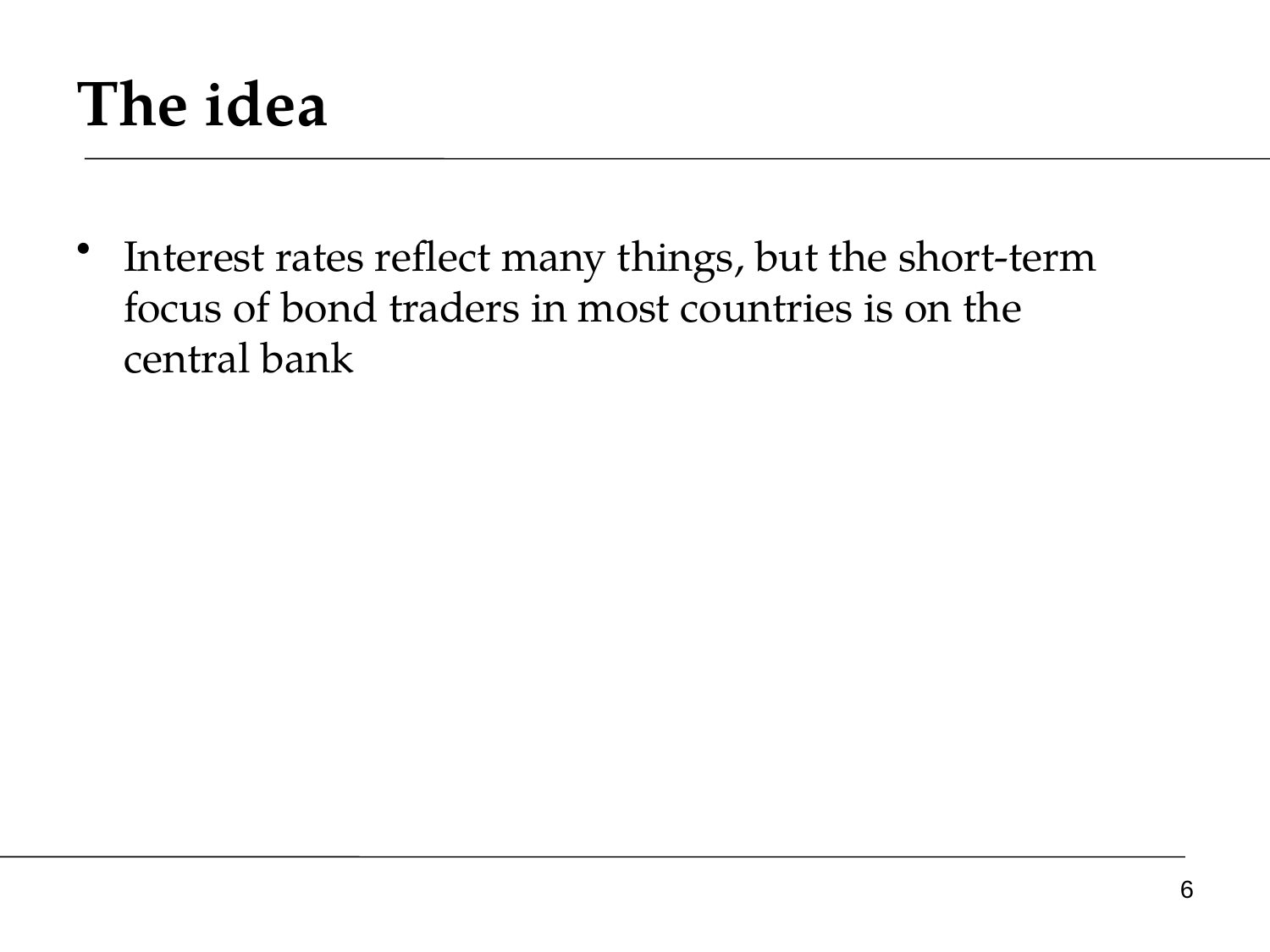

# The idea
Interest rates reflect many things, but the short-term focus of bond traders in most countries is on the central bank
6